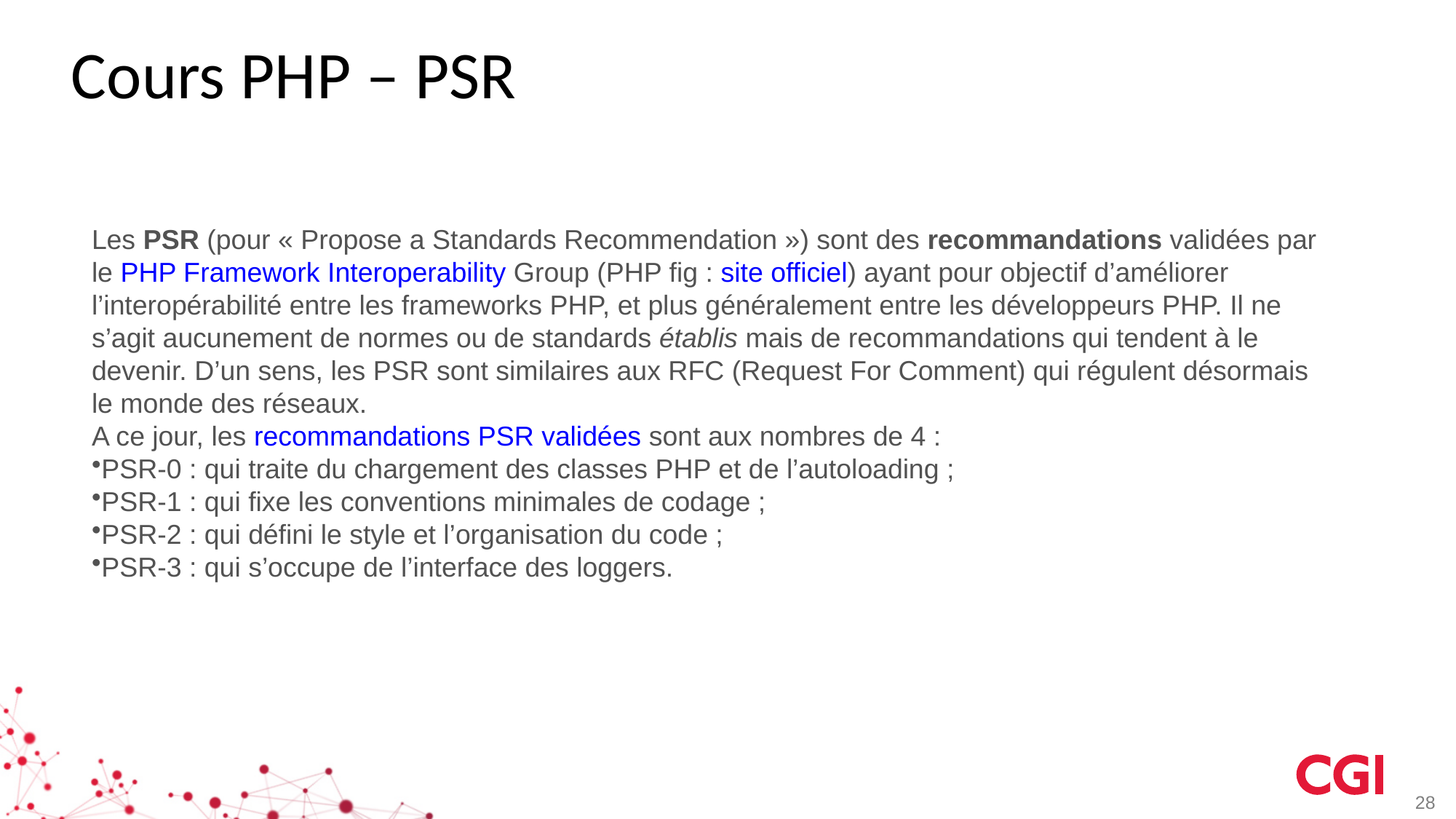

# Cours PHP – PSR
Les PSR (pour « Propose a Standards Recommendation ») sont des recommandations validées par le PHP Framework Interoperability Group (PHP fig : site officiel) ayant pour objectif d’améliorer l’interopérabilité entre les frameworks PHP, et plus généralement entre les développeurs PHP. Il ne s’agit aucunement de normes ou de standards établis mais de recommandations qui tendent à le devenir. D’un sens, les PSR sont similaires aux RFC (Request For Comment) qui régulent désormais le monde des réseaux.
A ce jour, les recommandations PSR validées sont aux nombres de 4 :
PSR-0 : qui traite du chargement des classes PHP et de l’autoloading ;
PSR-1 : qui fixe les conventions minimales de codage ;
PSR-2 : qui défini le style et l’organisation du code ;
PSR-3 : qui s’occupe de l’interface des loggers.